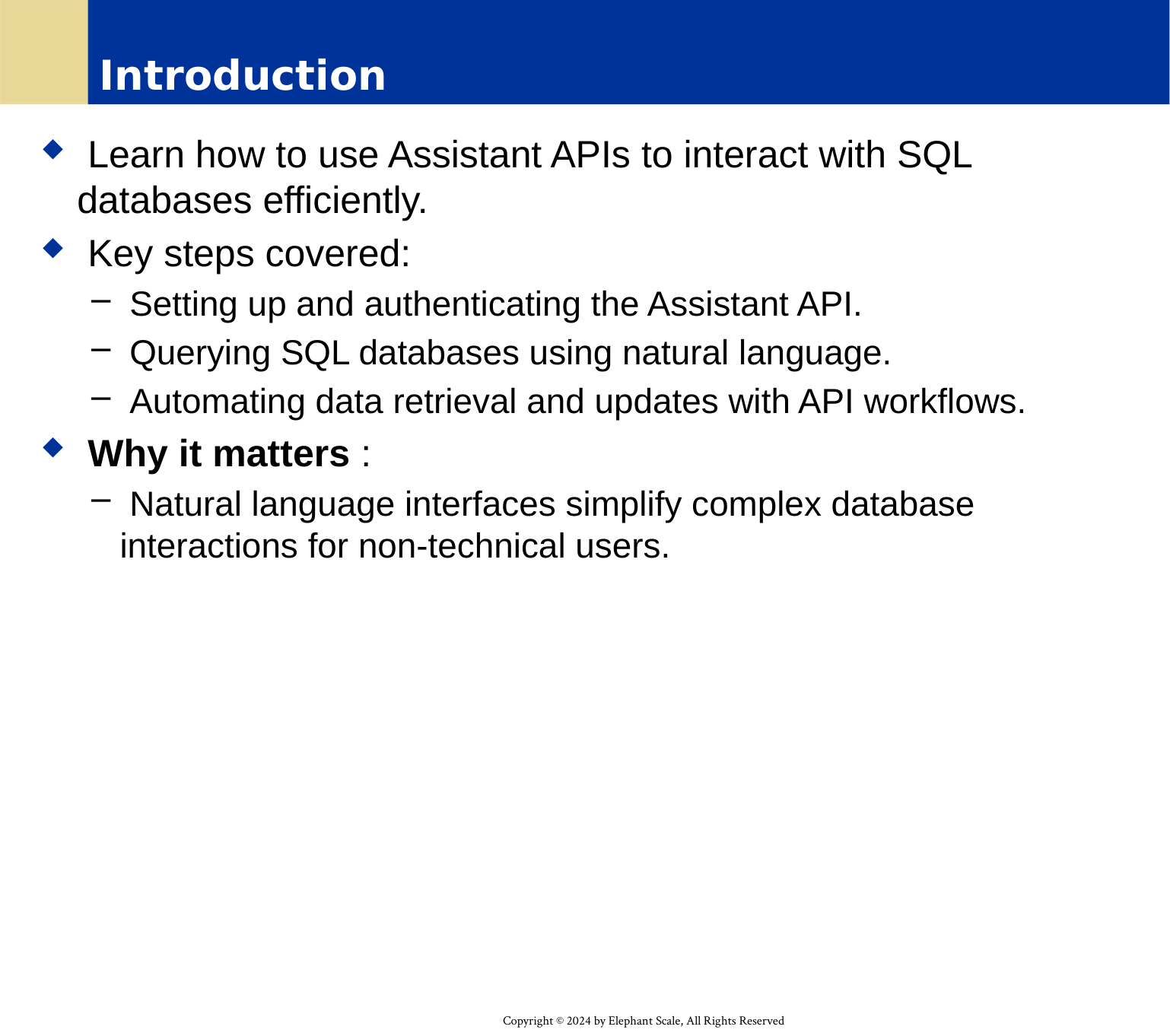

# Introduction
 Learn how to use Assistant APIs to interact with SQL databases efficiently.
 Key steps covered:
 Setting up and authenticating the Assistant API.
 Querying SQL databases using natural language.
 Automating data retrieval and updates with API workflows.
 Why it matters :
 Natural language interfaces simplify complex database interactions for non-technical users.
Copyright © 2024 by Elephant Scale, All Rights Reserved